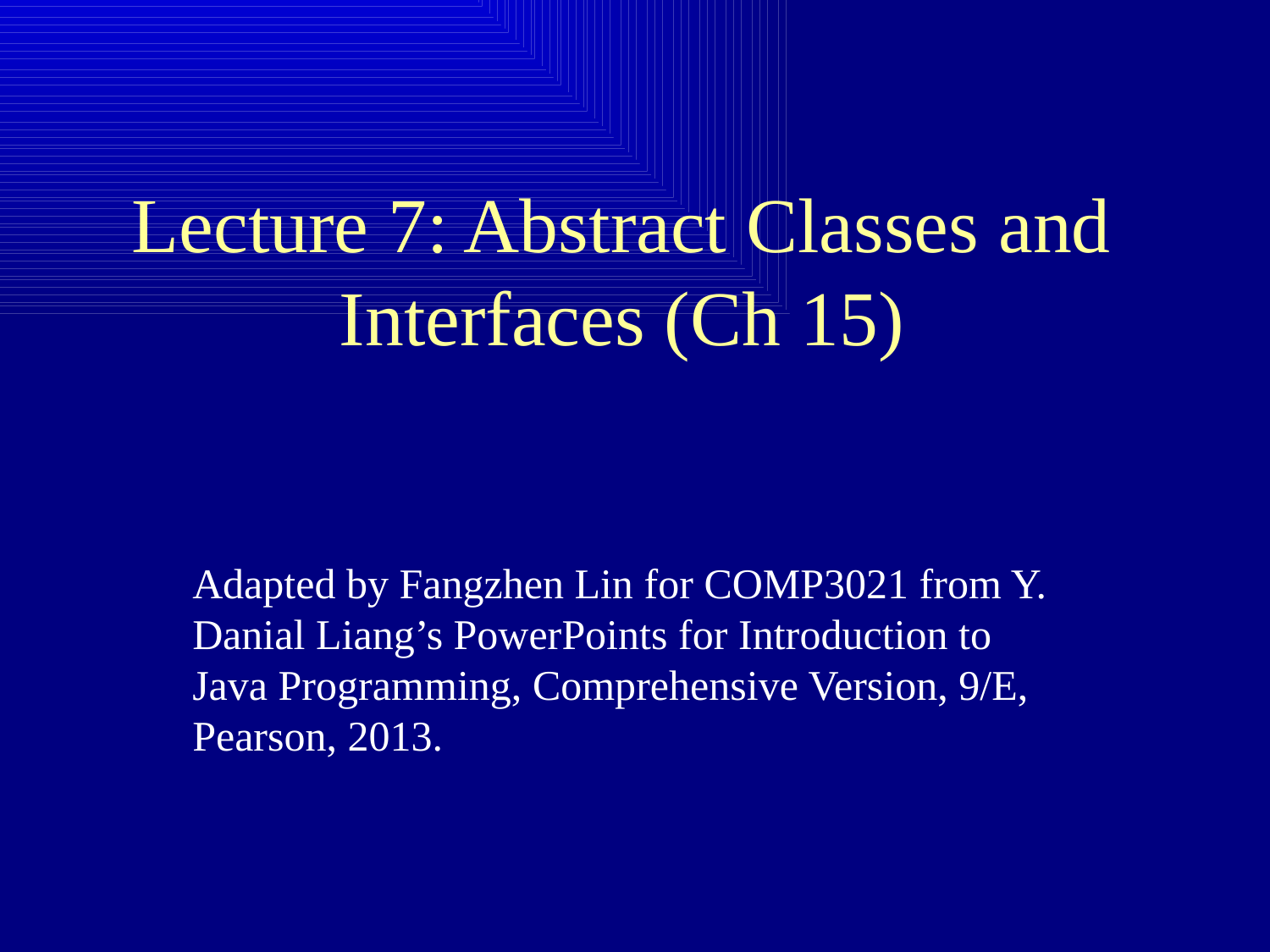

# Lecture 7: Abstract Classes and Interfaces (Ch 15)

Adapted by Fangzhen Lin for COMP3021 from Y. Danial Liang’s PowerPoints for Introduction to Java Programming, Comprehensive Version, 9/E, Pearson, 2013.
1